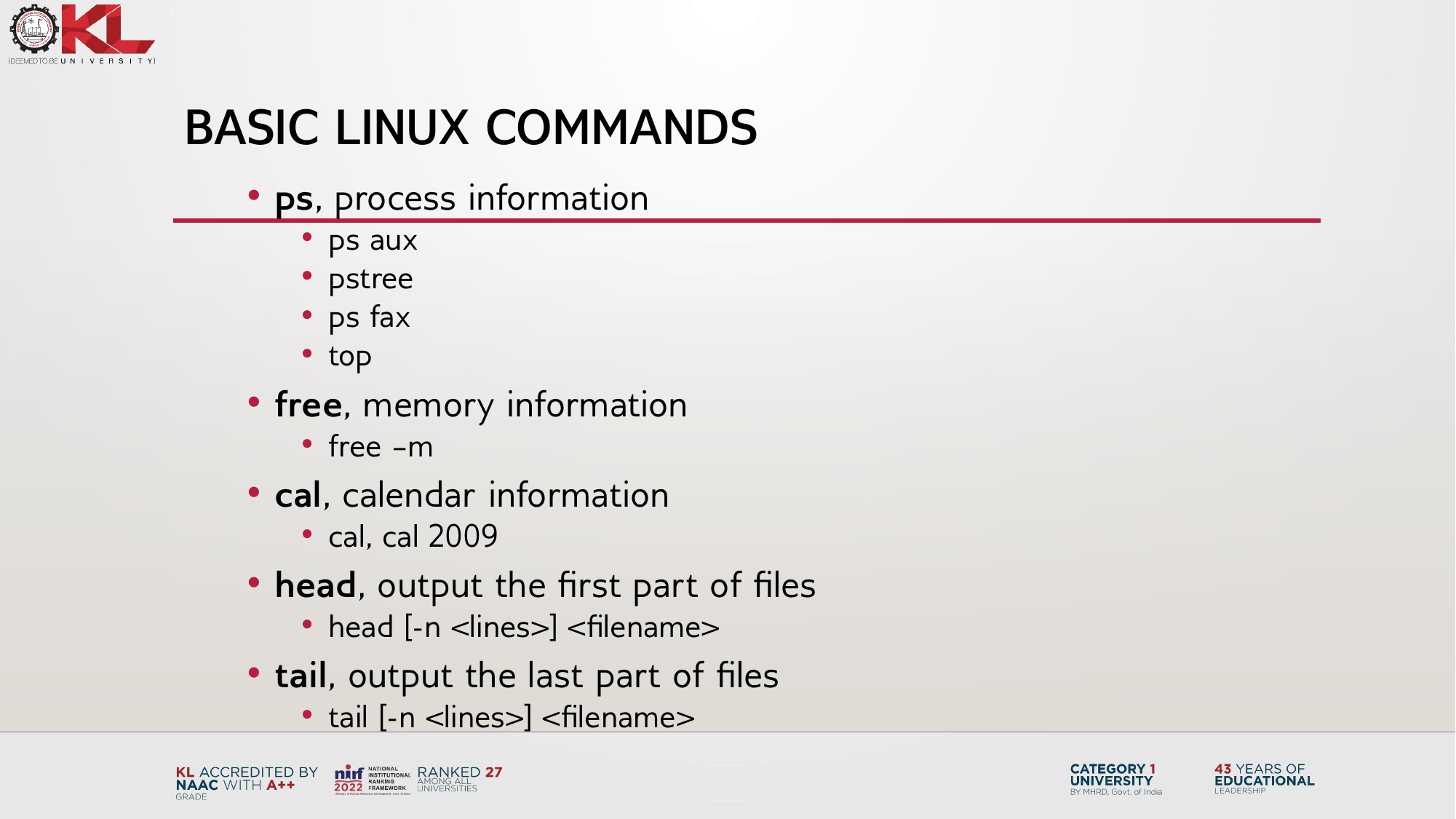

# Basic Linux Commands
ps, process information
ps aux
pstree
ps fax
top
free, memory information
free –m
cal, calendar information
cal, cal 2009
head, output the first part of files
head [-n <lines>] <filename>
tail, output the last part of files
tail [-n <lines>] <filename>